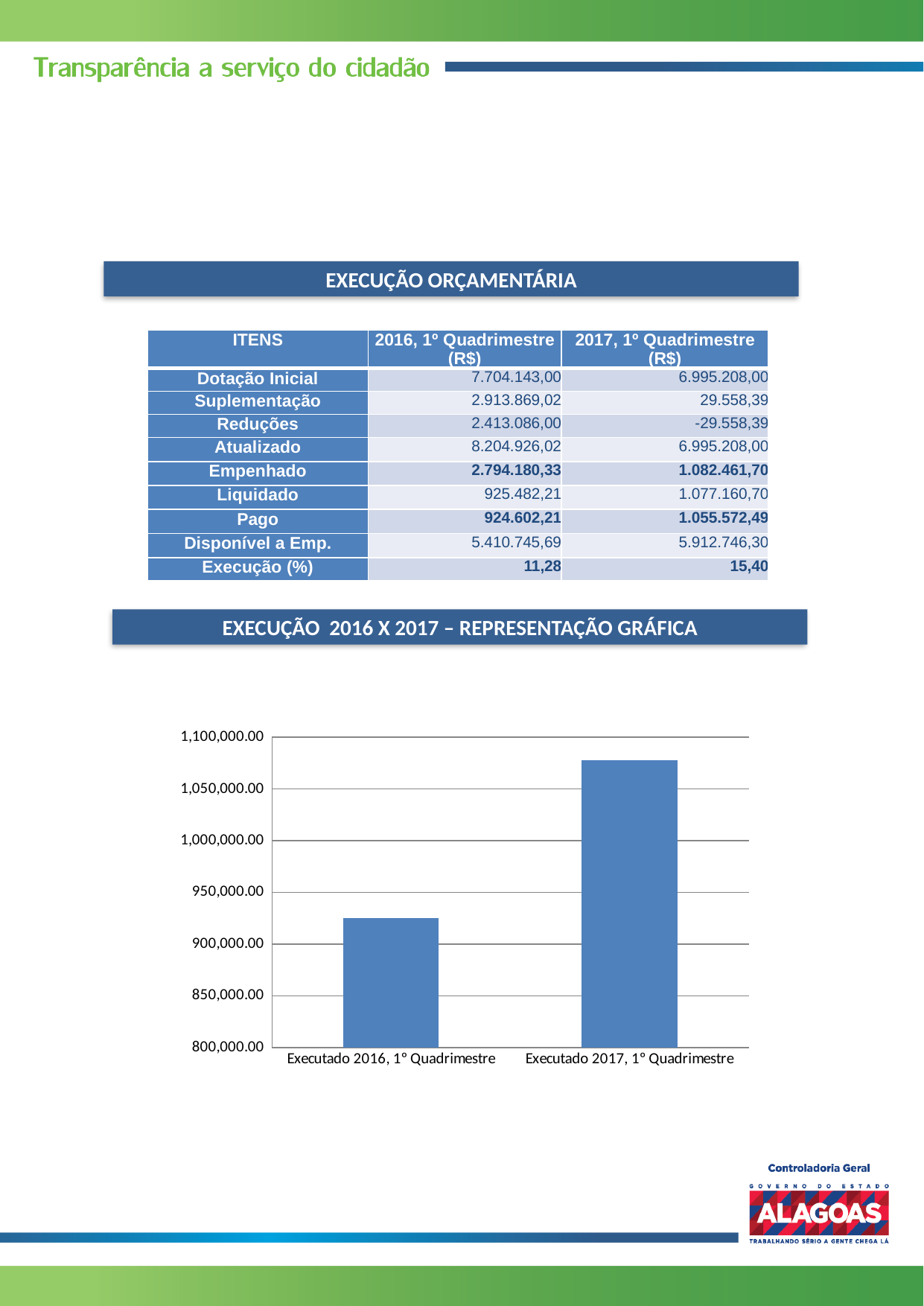

EXECUÇÃO ORÇAMENTÁRIA
| ITENS | 2016, 1º Quadrimestre (R$) | 2017, 1º Quadrimestre (R$) |
| --- | --- | --- |
| Dotação Inicial | 7.704.143,00 | 6.995.208,00 |
| Suplementação | 2.913.869,02 | 29.558,39 |
| Reduções | 2.413.086,00 | -29.558,39 |
| Atualizado | 8.204.926,02 | 6.995.208,00 |
| Empenhado | 2.794.180,33 | 1.082.461,70 |
| Liquidado | 925.482,21 | 1.077.160,70 |
| Pago | 924.602,21 | 1.055.572,49 |
| Disponível a Emp. | 5.410.745,69 | 5.912.746,30 |
| Execução (%) | 11,28 | 15,40 |
EXECUÇÃO  2016 X 2017 – REPRESENTAÇÃO GRÁFICA

### Chart

| Category | R$ |
|---|---|
| Executado 2016, 1º Quadrimestre | 925482.21 |
| Executado 2017, 1º Quadrimestre | 1077572.49 |